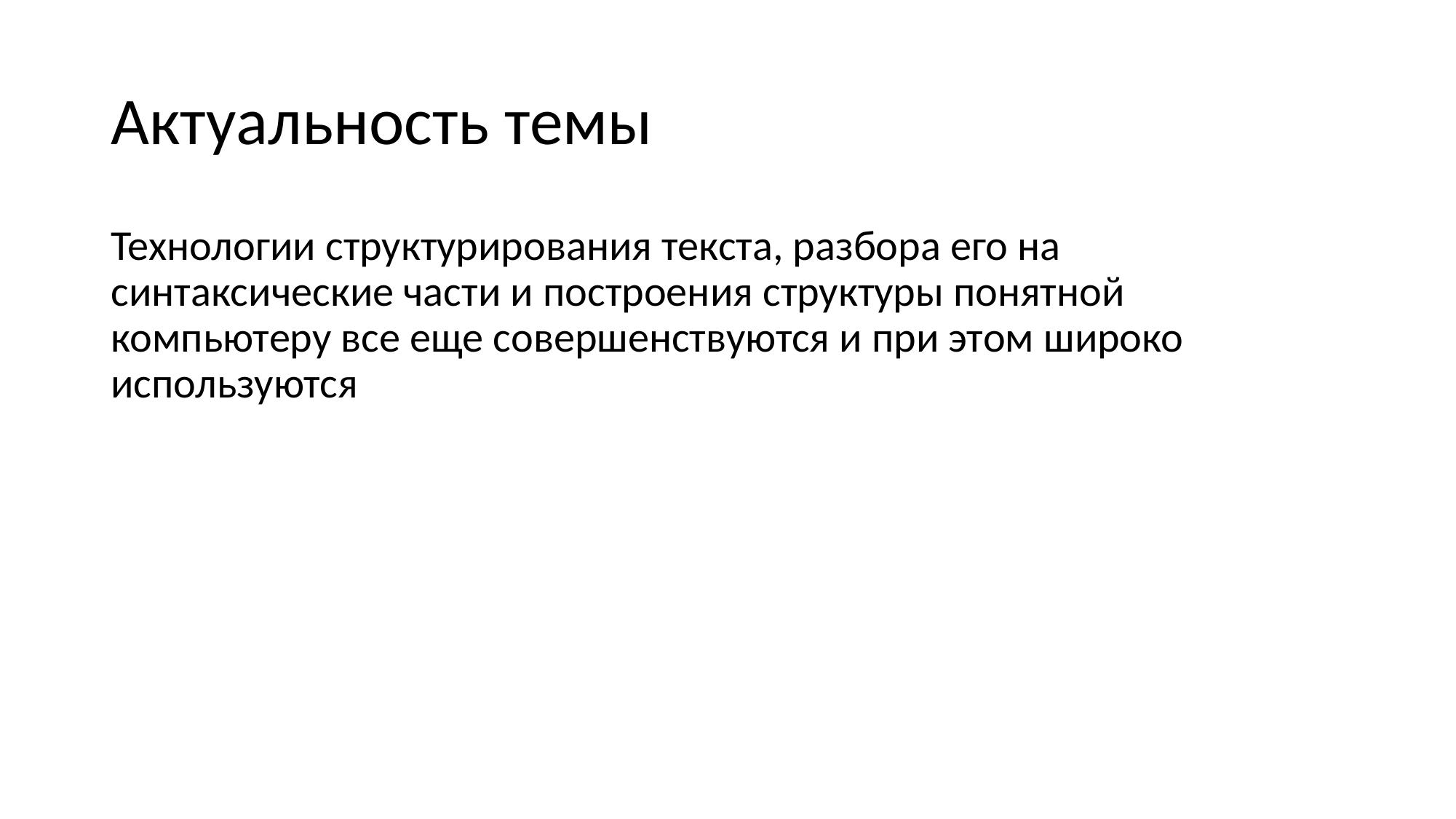

# Актуальность темы
Технологии структурирования текста, разбора его на синтаксические части и построения структуры понятной компьютеру все еще совершенствуются и при этом широко используются